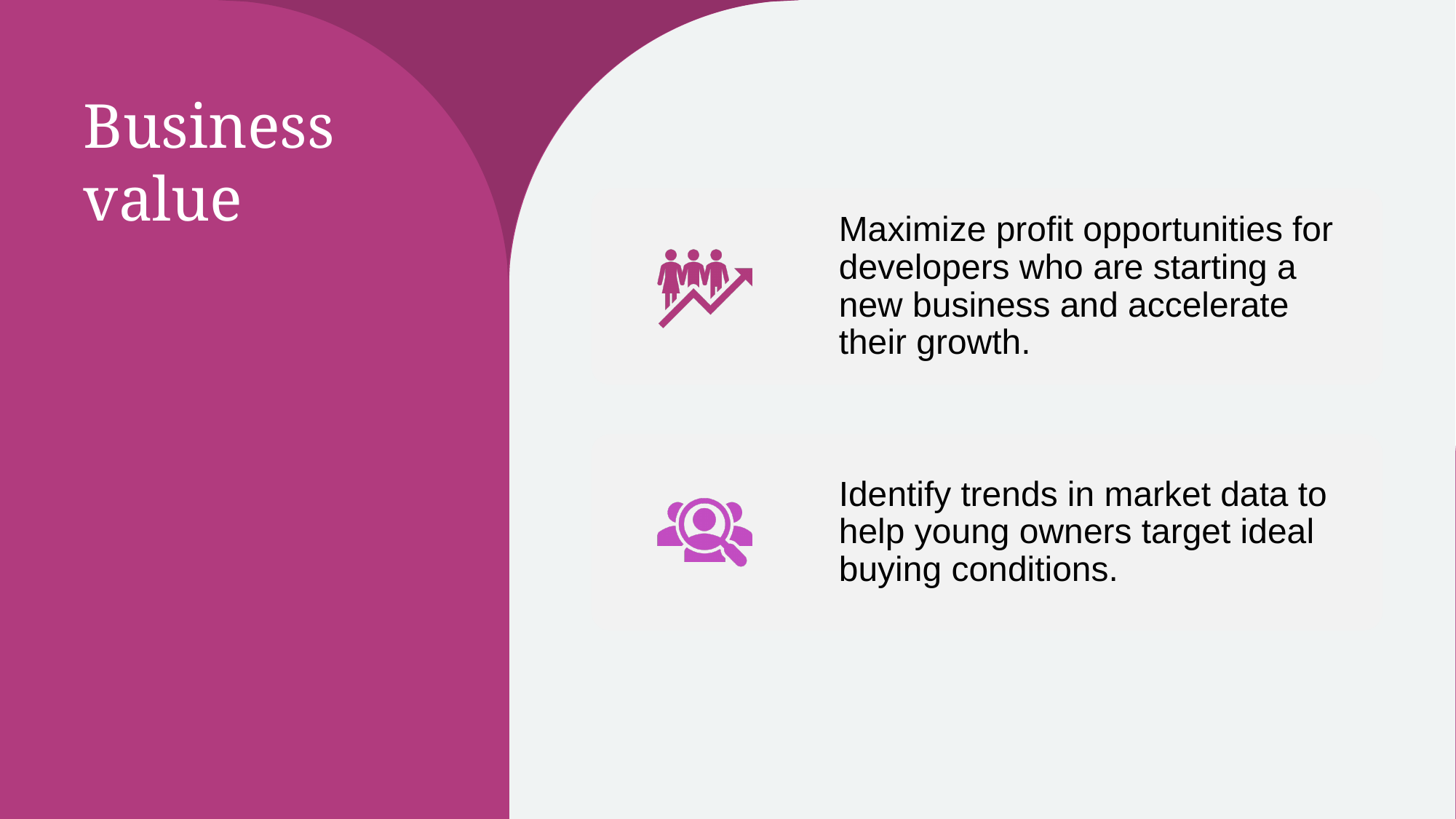

# Business value
Maximize profit opportunities for developers who are starting a new business and accelerate their growth.
Identify trends in market data to help young owners target ideal buying conditions.